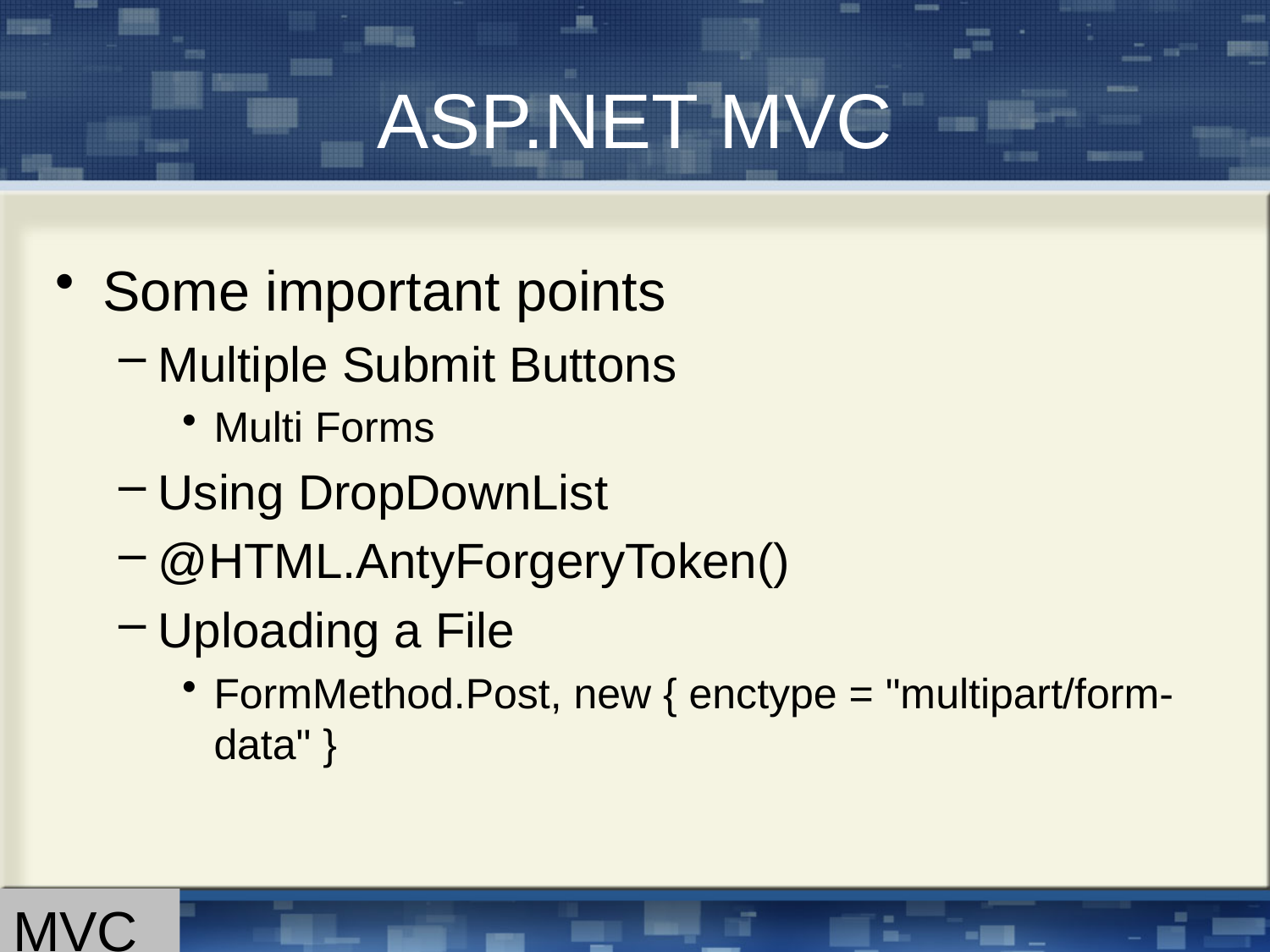

# ASP.NET MVC

Some important points
Multiple Submit Buttons
Multi Forms
Using DropDownList
@HTML.AntyForgeryToken()
Uploading a File
FormMethod.Post, new { enctype = "multipart/form-data" }

MVC